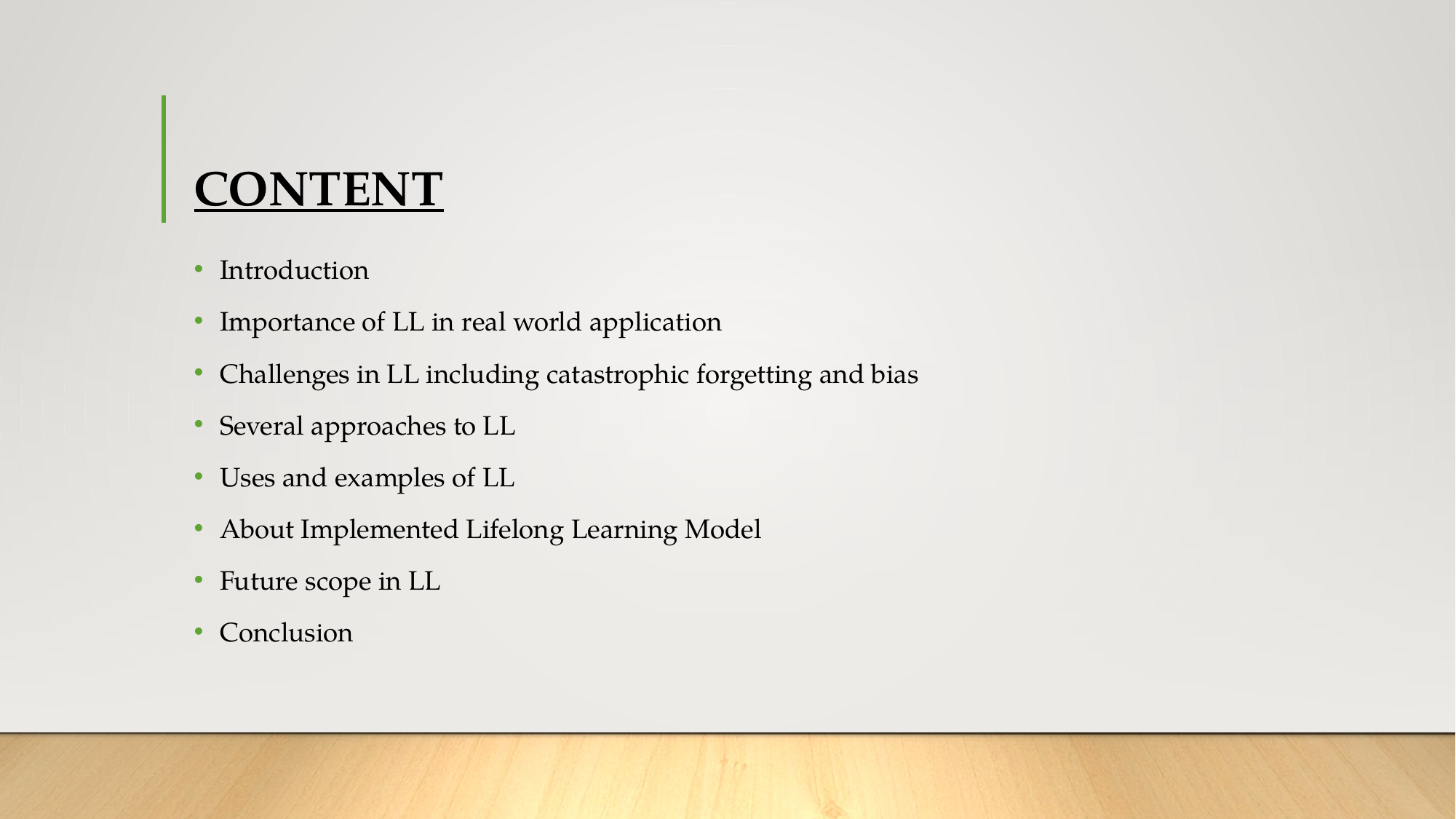

# CONTENT
Introduction
Importance of LL in real world application
Challenges in LL including catastrophic forgetting and bias
Several approaches to LL
Uses and examples of LL
About Implemented Lifelong Learning Model
Future scope in LL
Conclusion